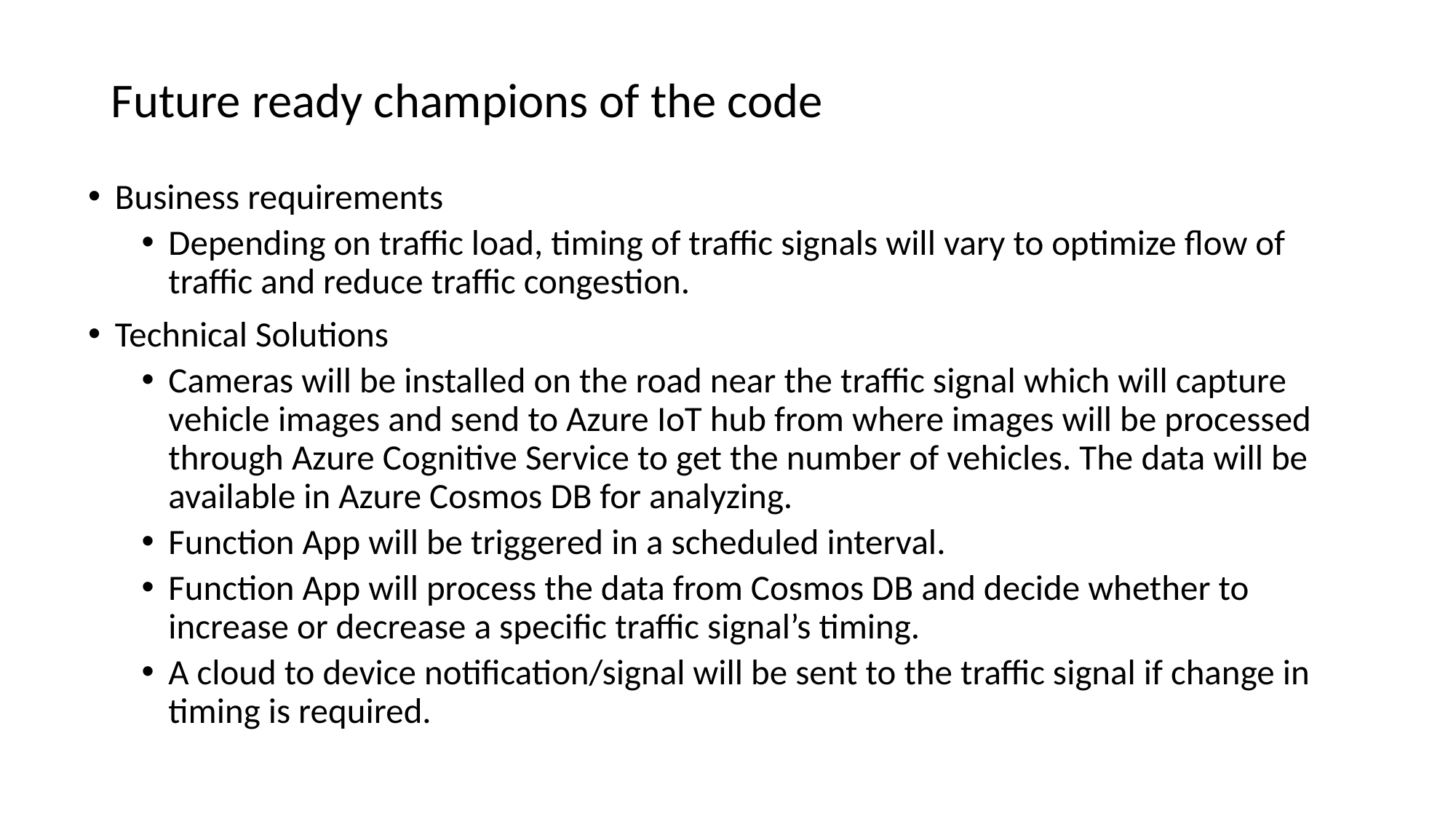

# Future ready champions of the code
Business requirements
Depending on traffic load, timing of traffic signals will vary to optimize flow of traffic and reduce traffic congestion.
Technical Solutions
Cameras will be installed on the road near the traffic signal which will capture vehicle images and send to Azure IoT hub from where images will be processed through Azure Cognitive Service to get the number of vehicles. The data will be available in Azure Cosmos DB for analyzing.
Function App will be triggered in a scheduled interval.
Function App will process the data from Cosmos DB and decide whether to increase or decrease a specific traffic signal’s timing.
A cloud to device notification/signal will be sent to the traffic signal if change in timing is required.